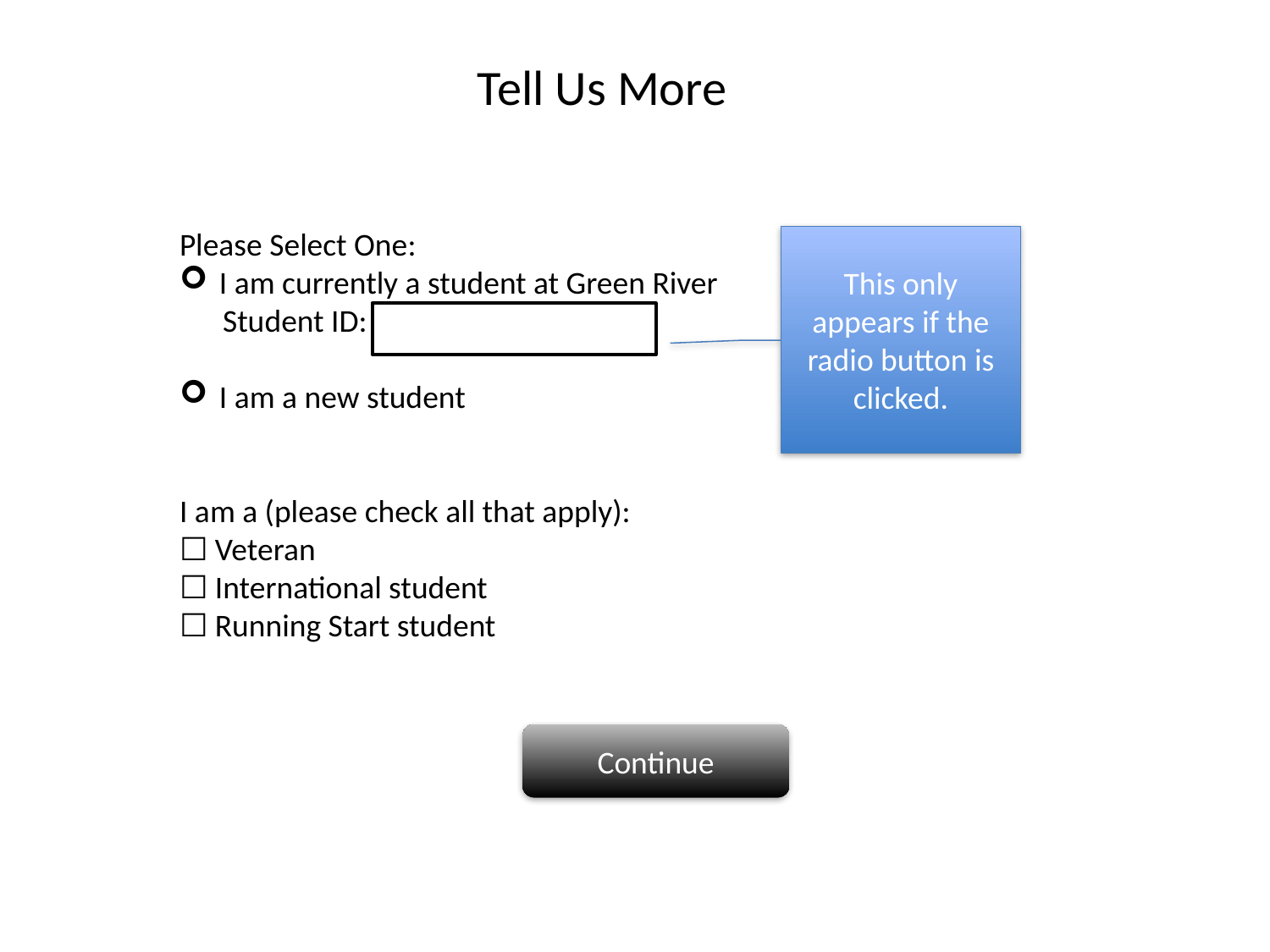

Tell Us More
Please Select One:
I am currently a student at Green River
      Student ID:

I am a new student

I am a (please check all that apply):
☐ Veteran
☐ International student
☐ Running Start student
This only appears if the radio button is clicked.

Continue